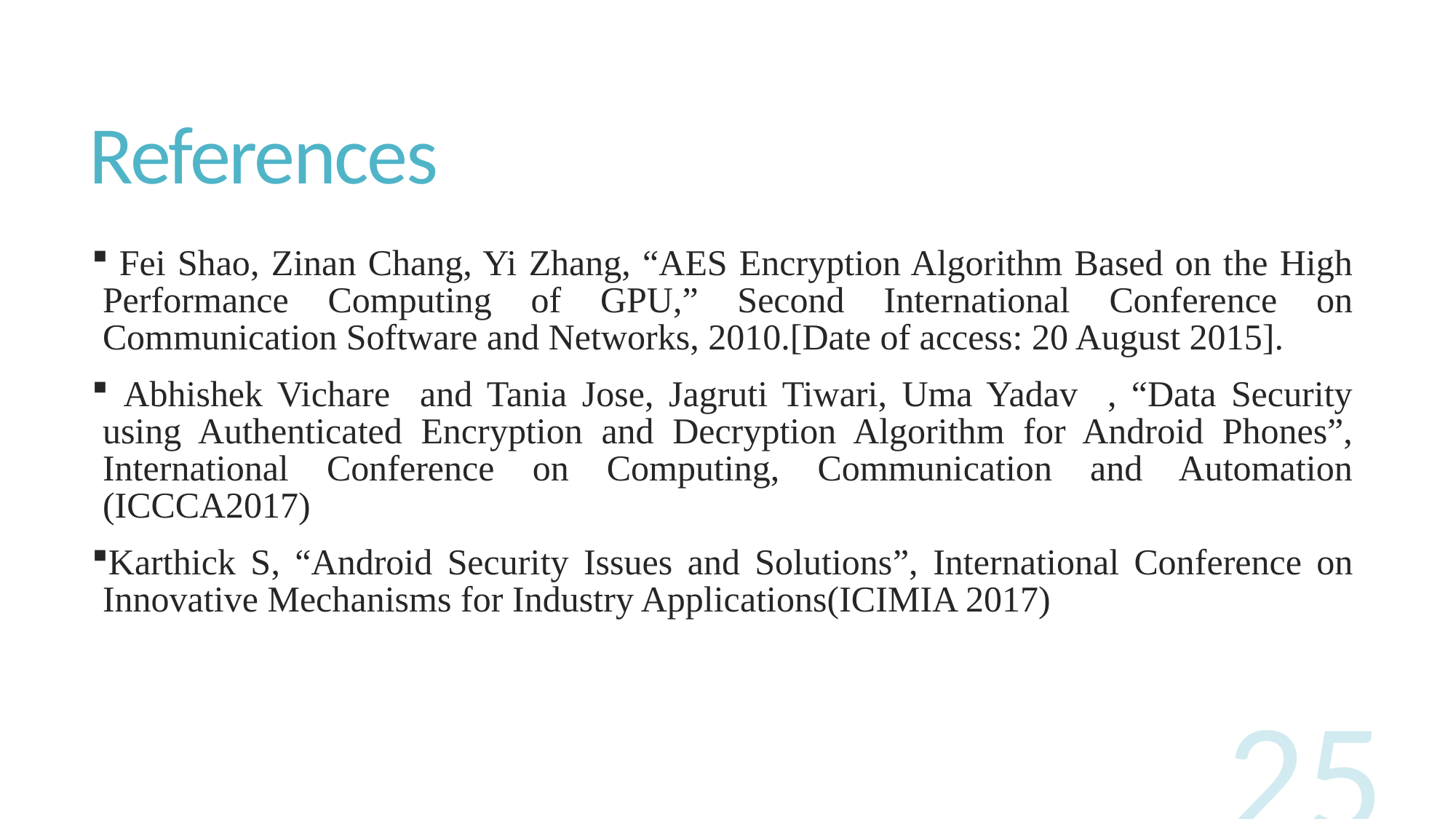

# References
 Fei Shao, Zinan Chang, Yi Zhang, “AES Encryption Algorithm Based on the High Performance Computing of GPU,” Second International Conference on Communication Software and Networks, 2010.[Date of access: 20 August 2015].
 Abhishek Vichare  and Tania Jose, Jagruti Tiwari, Uma Yadav  , “Data Security using Authenticated Encryption and Decryption Algorithm for Android Phones”, International Conference on Computing, Communication and Automation (ICCCA2017)
Karthick S, “Android Security Issues and Solutions”, International Conference on Innovative Mechanisms for Industry Applications(ICIMIA 2017)

25